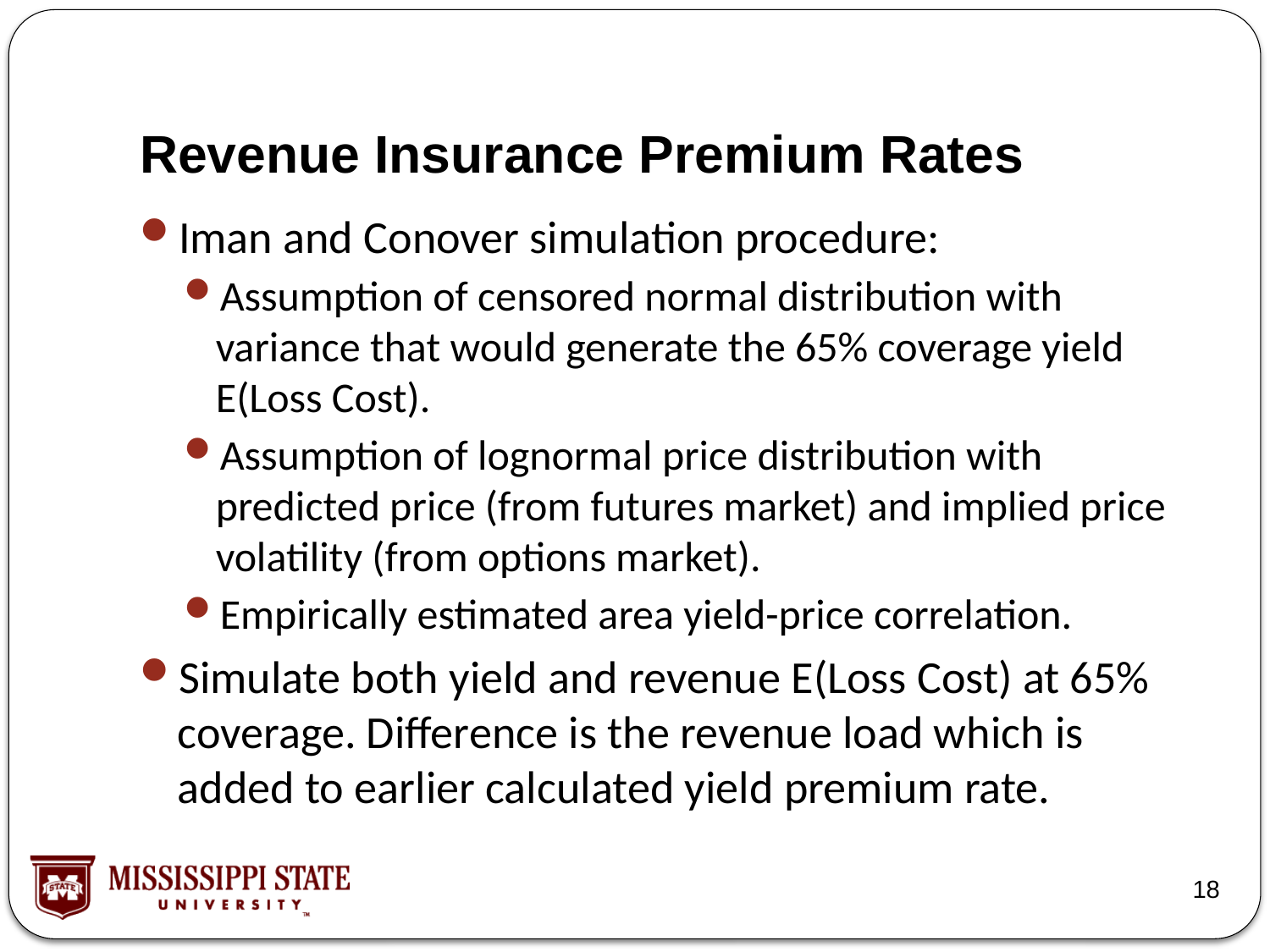

# Revenue Insurance Premium Rates
Iman and Conover simulation procedure:
Assumption of censored normal distribution with variance that would generate the 65% coverage yield E(Loss Cost).
Assumption of lognormal price distribution with predicted price (from futures market) and implied price volatility (from options market).
Empirically estimated area yield-price correlation.
Simulate both yield and revenue E(Loss Cost) at 65% coverage. Difference is the revenue load which is added to earlier calculated yield premium rate.
18